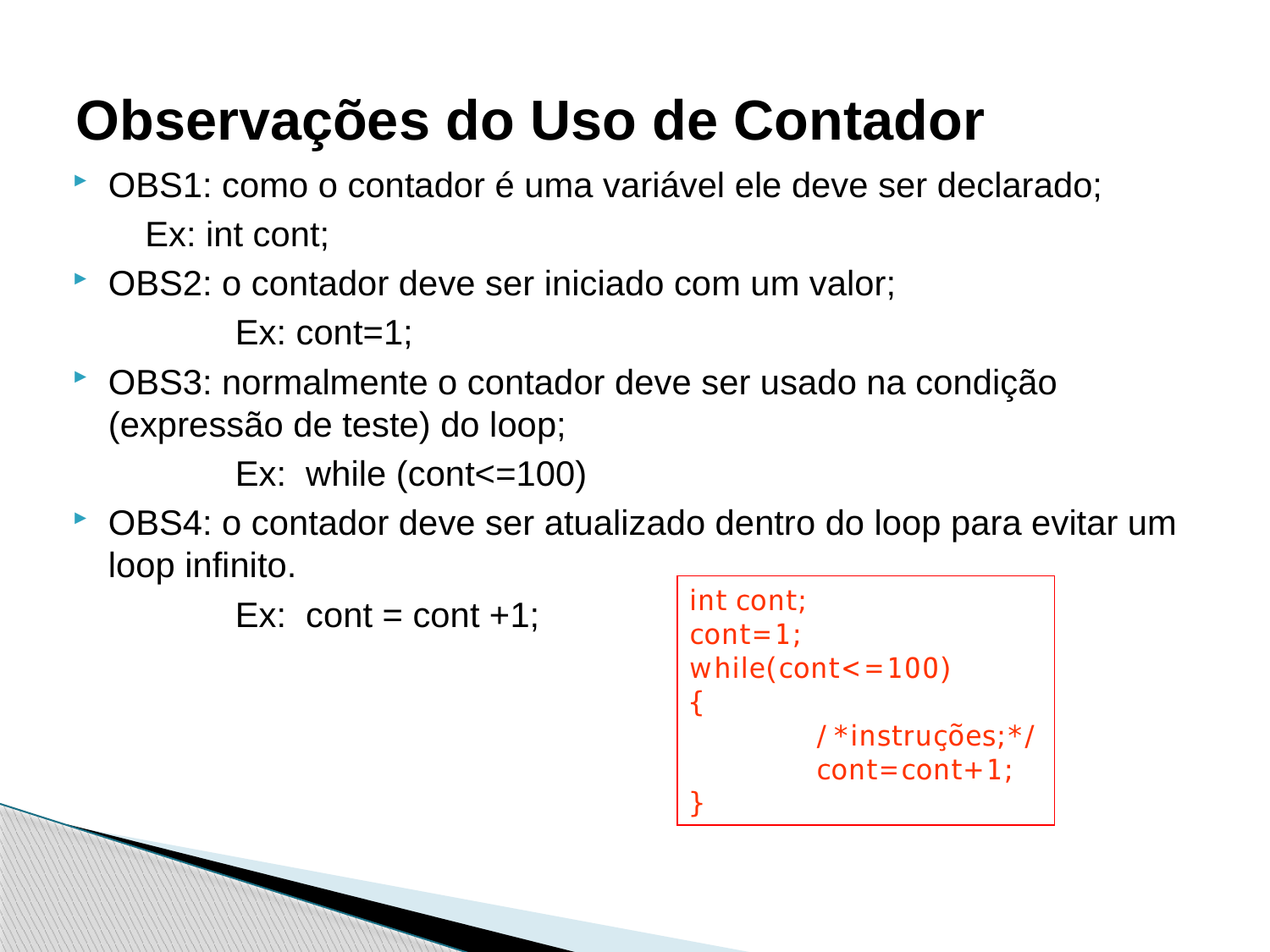

# Observações do Uso de Contador
OBS1: como o contador é uma variável ele deve ser declarado;
Ex: int cont;
OBS2: o contador deve ser iniciado com um valor;
		Ex: cont=1;
OBS3: normalmente o contador deve ser usado na condição (expressão de teste) do loop;
		Ex:  while (cont<=100)
OBS4: o contador deve ser atualizado dentro do loop para evitar um loop infinito.
		Ex:  cont = cont +1;
int cont;
cont=1;
while(cont<=100)
{
	/*instruções;*/
	cont=cont+1;
}